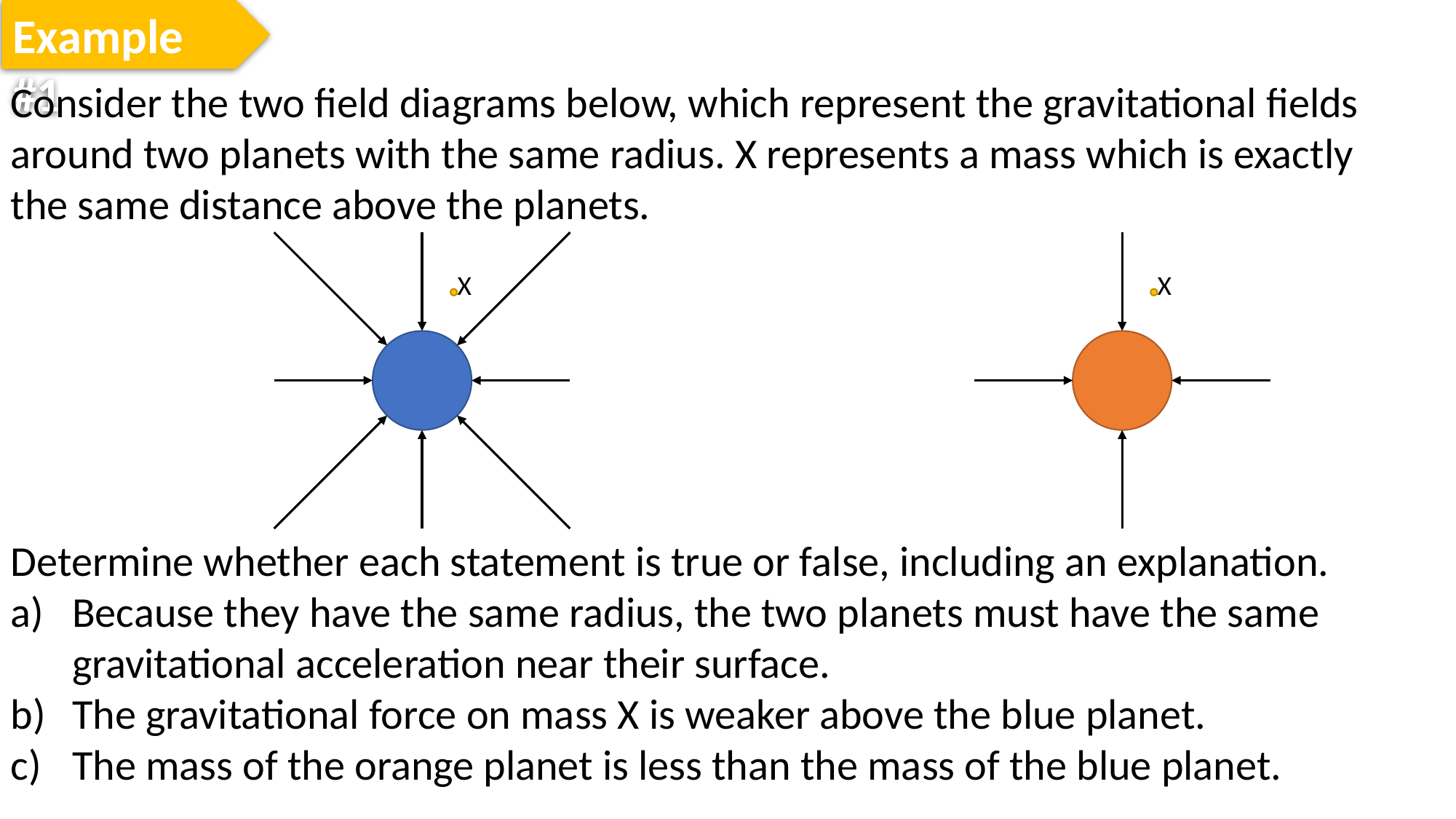

Example #1
Consider the two field diagrams below, which represent the gravitational fields around two planets with the same radius. X represents a mass which is exactly the same distance above the planets.

Determine whether each statement is true or false, including an explanation.
Because they have the same radius, the two planets must have the same gravitational acceleration near their surface.
The gravitational force on mass X is weaker above the blue planet.
The mass of the orange planet is less than the mass of the blue planet.
X

X